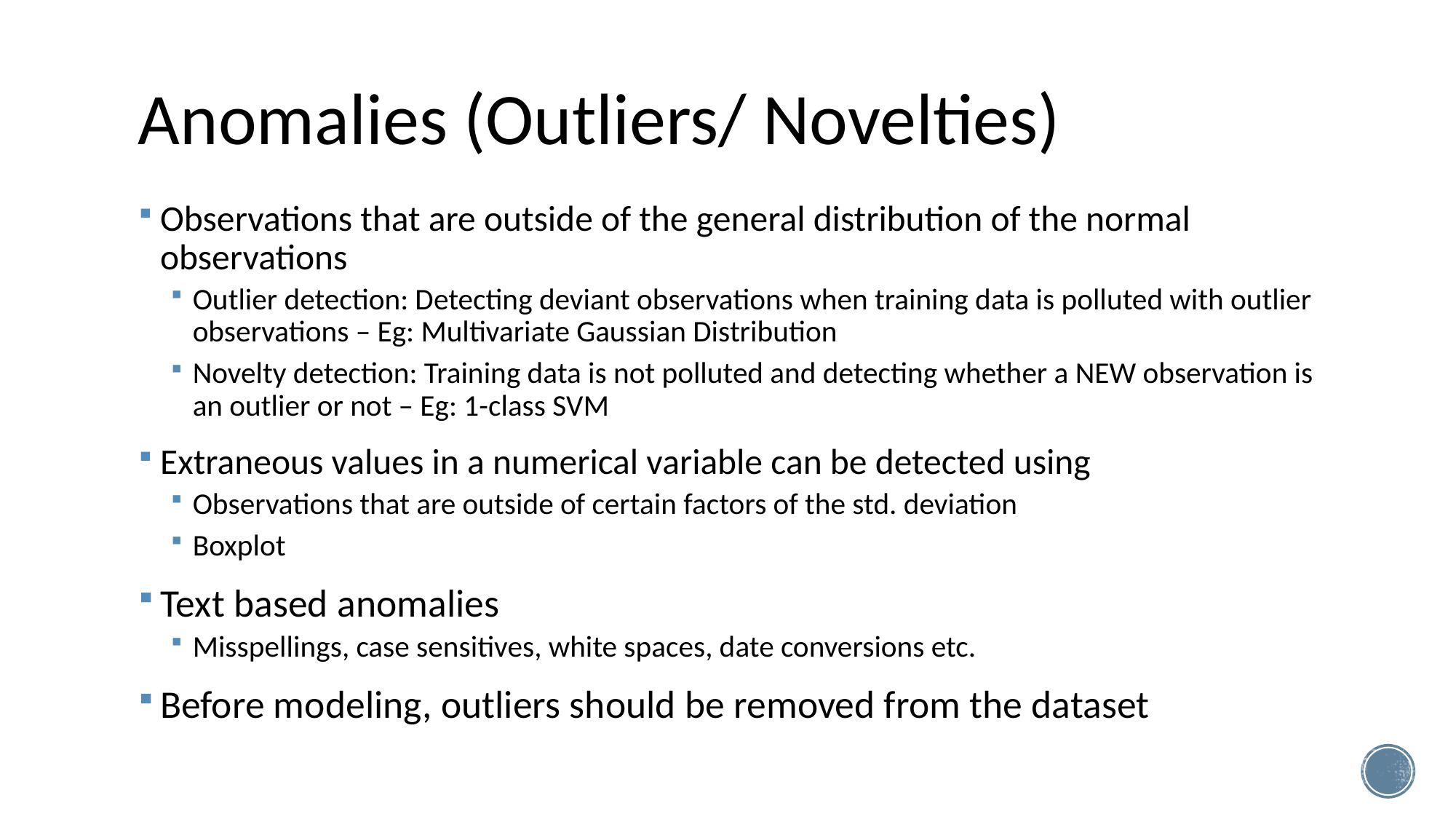

# Anomalies (Outliers/ Novelties)
Observations that are outside of the general distribution of the normal observations
Outlier detection: Detecting deviant observations when training data is polluted with outlier observations – Eg: Multivariate Gaussian Distribution
Novelty detection: Training data is not polluted and detecting whether a NEW observation is an outlier or not – Eg: 1-class SVM
Extraneous values in a numerical variable can be detected using
Observations that are outside of certain factors of the std. deviation
Boxplot
Text based anomalies
Misspellings, case sensitives, white spaces, date conversions etc.
Before modeling, outliers should be removed from the dataset